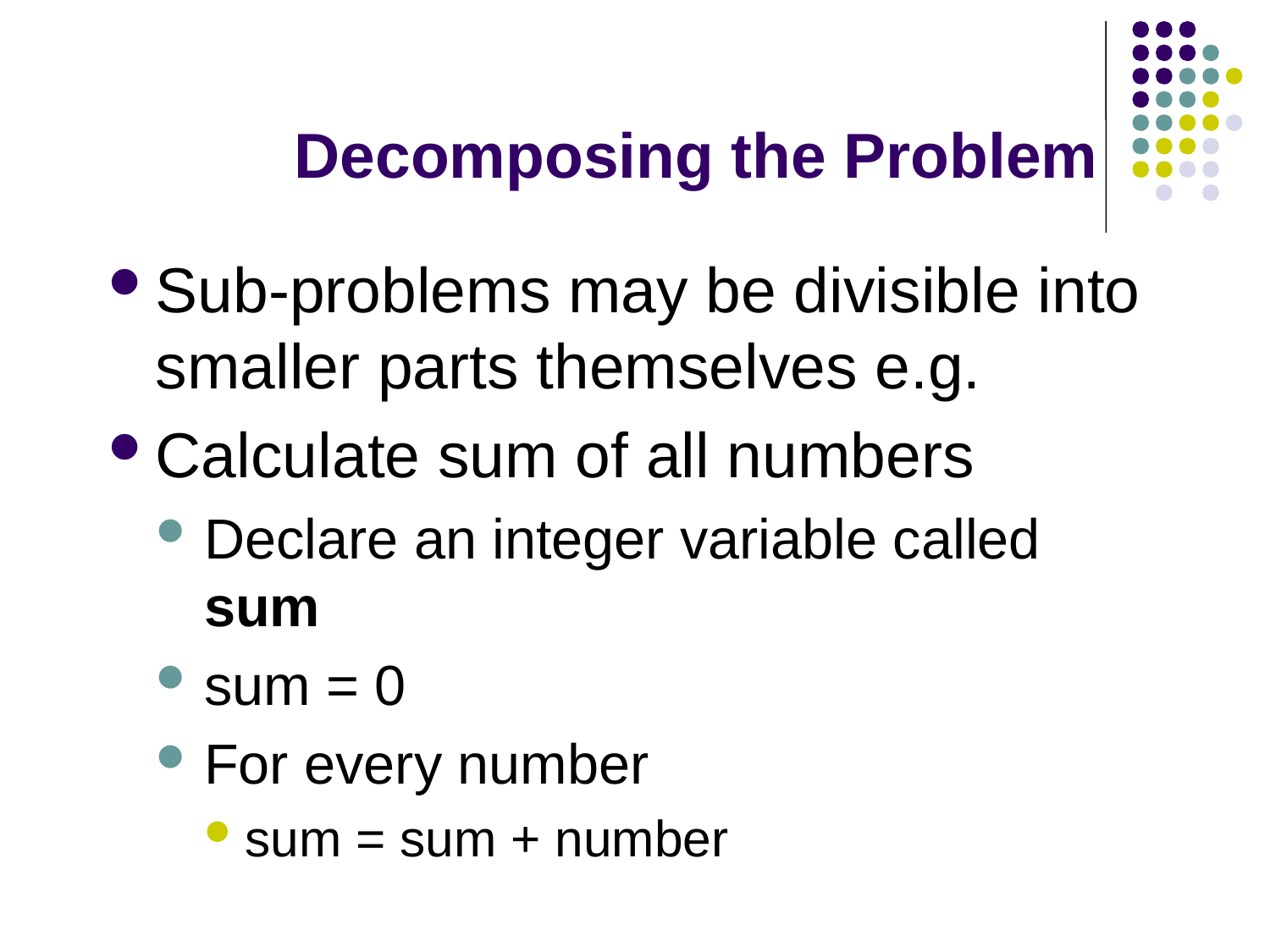

# Decomposing the Problem
Sub-problems may be divisible into smaller parts themselves e.g.
Calculate sum of all numbers
Declare an integer variable called sum
sum = 0
For every number
sum = sum + number